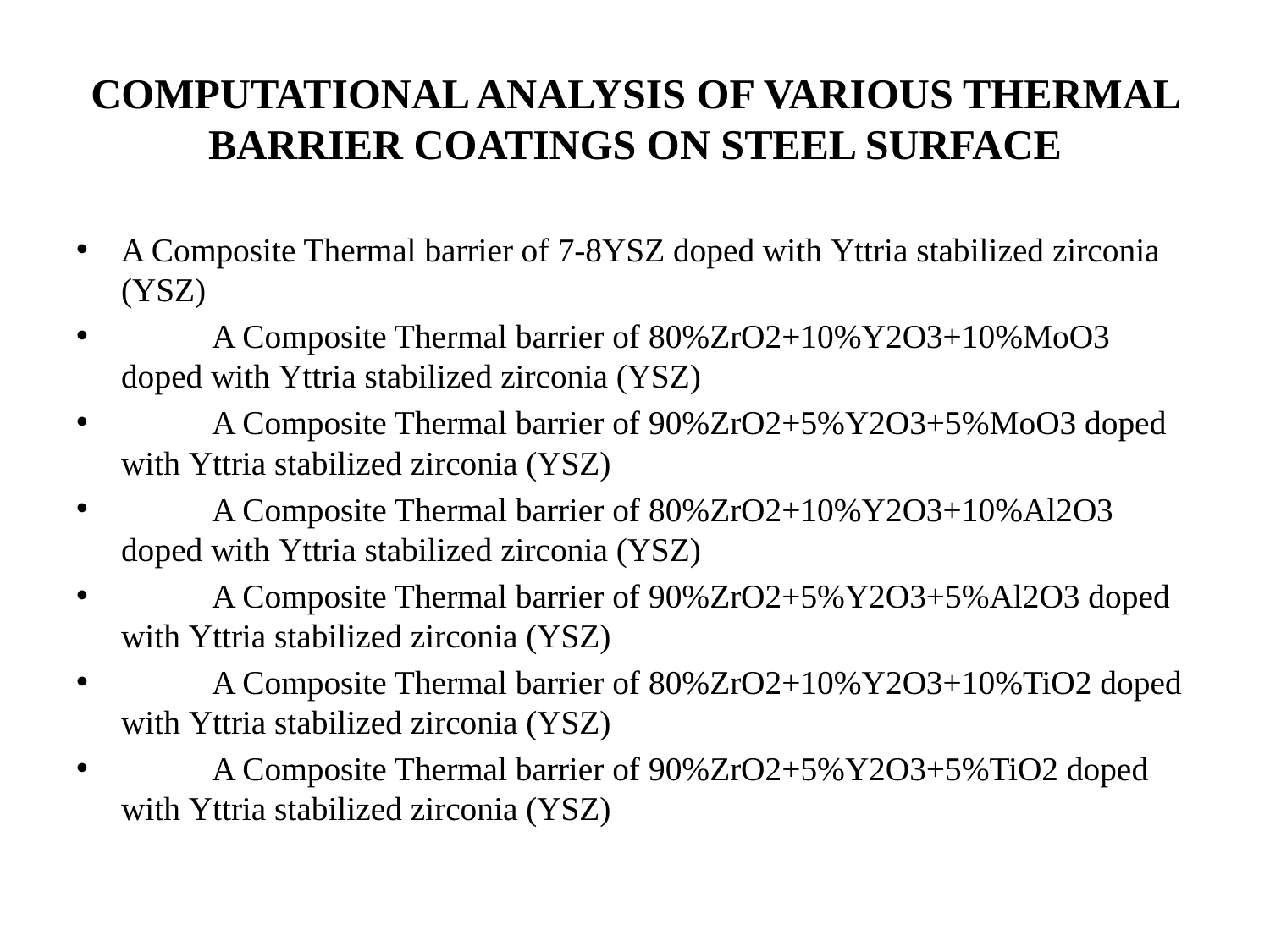

# COMPUTATIONAL ANALYSIS OF VARIOUS THERMAL BARRIER COATINGS ON STEEL SURFACE
A Composite Thermal barrier of 7-8YSZ doped with Yttria stabilized zirconia (YSZ)
           A Composite Thermal barrier of 80%ZrO2+10%Y2O3+10%MoO3 doped with Yttria stabilized zirconia (YSZ)
           A Composite Thermal barrier of 90%ZrO2+5%Y2O3+5%MoO3 doped with Yttria stabilized zirconia (YSZ)
           A Composite Thermal barrier of 80%ZrO2+10%Y2O3+10%Al2O3 doped with Yttria stabilized zirconia (YSZ)
           A Composite Thermal barrier of 90%ZrO2+5%Y2O3+5%Al2O3 doped with Yttria stabilized zirconia (YSZ)
           A Composite Thermal barrier of 80%ZrO2+10%Y2O3+10%TiO2 doped with Yttria stabilized zirconia (YSZ)
           A Composite Thermal barrier of 90%ZrO2+5%Y2O3+5%TiO2 doped with Yttria stabilized zirconia (YSZ)